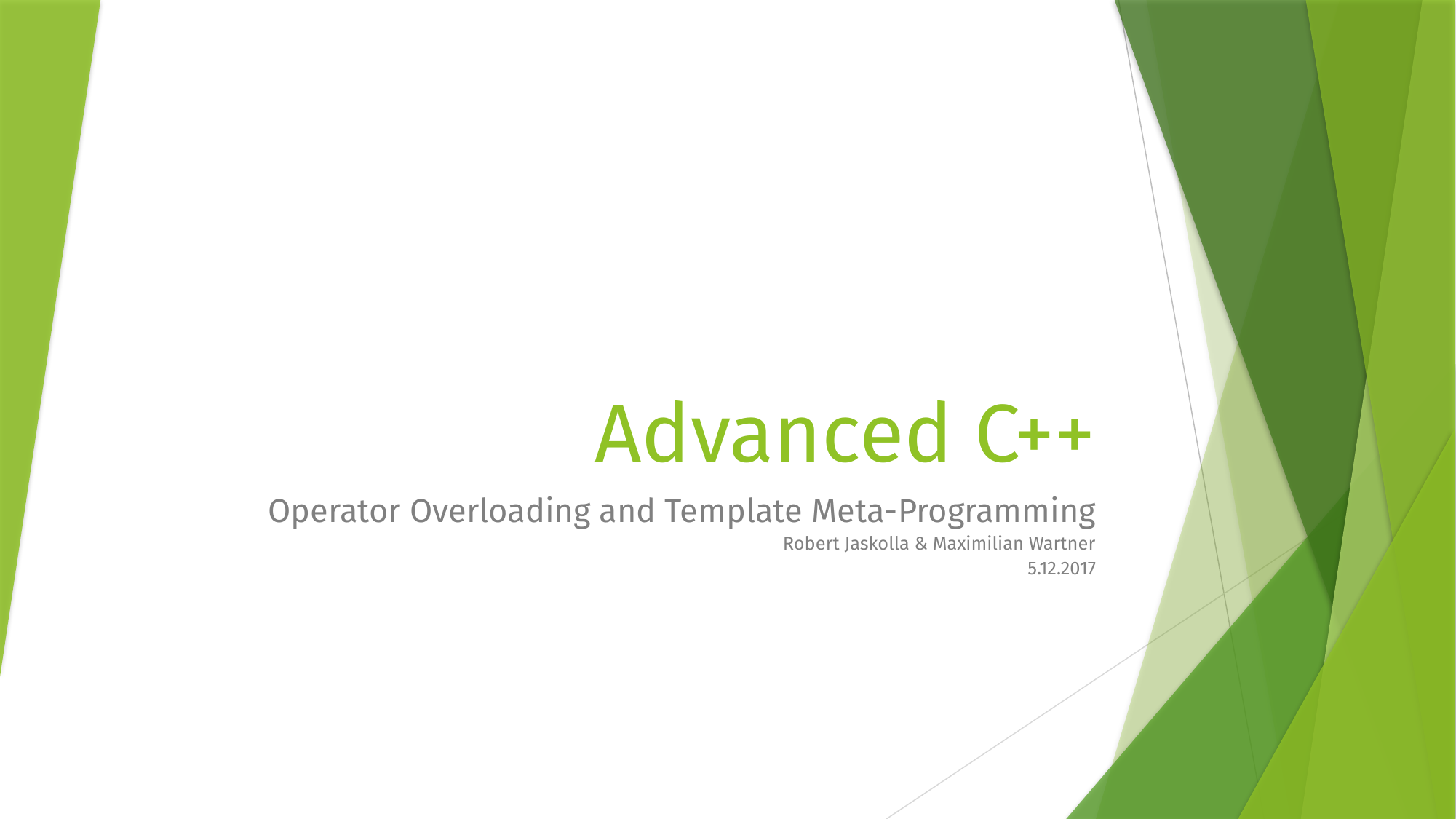

# Advanced C++
Operator Overloading and Template Meta-Programming
Robert Jaskolla & Maximilian Wartner
5.12.2017